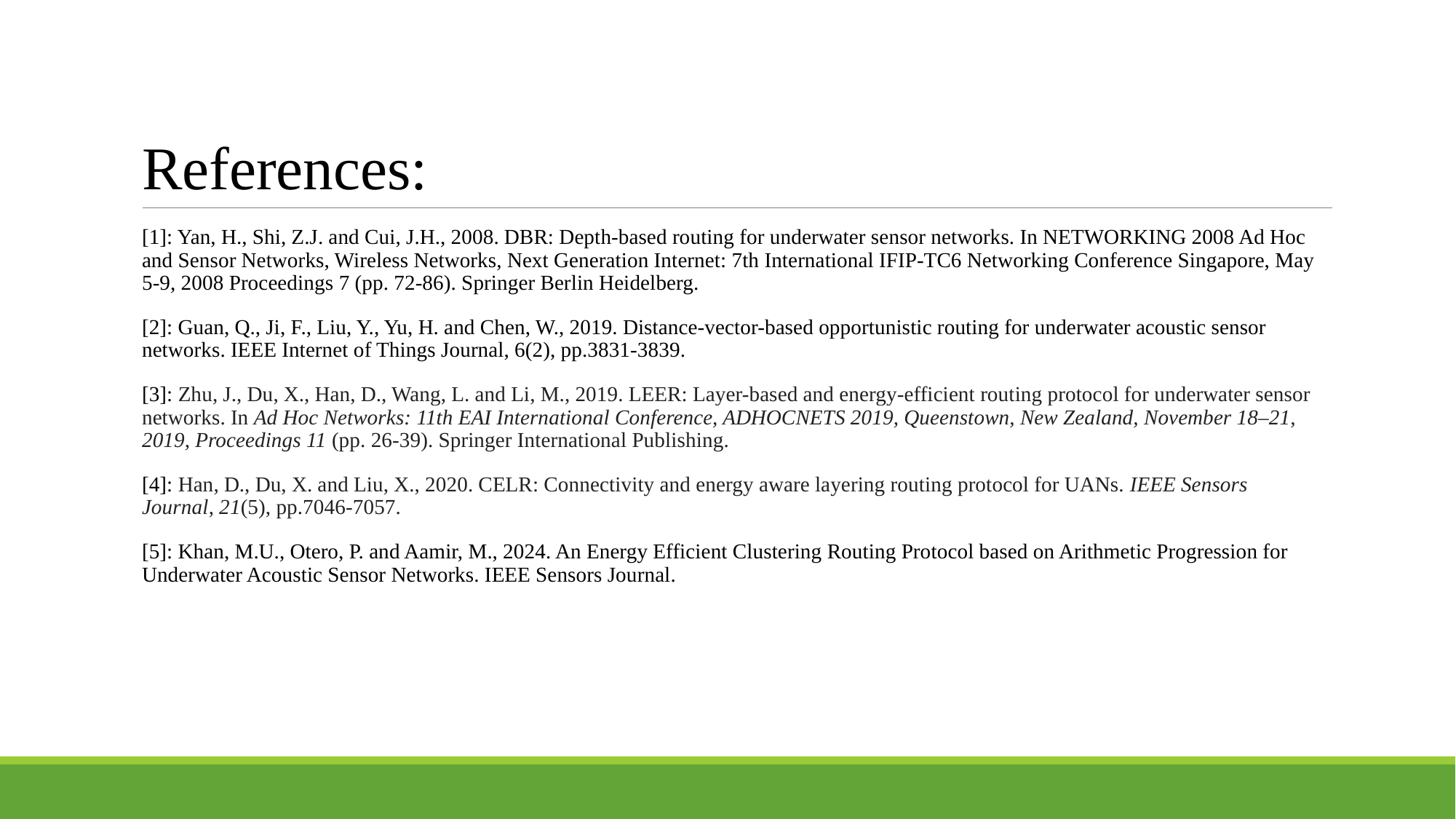

# References:
[1]: Yan, H., Shi, Z.J. and Cui, J.H., 2008. DBR: Depth-based routing for underwater sensor networks. In NETWORKING 2008 Ad Hoc and Sensor Networks, Wireless Networks, Next Generation Internet: 7th International IFIP-TC6 Networking Conference Singapore, May 5-9, 2008 Proceedings 7 (pp. 72-86). Springer Berlin Heidelberg.
[2]: Guan, Q., Ji, F., Liu, Y., Yu, H. and Chen, W., 2019. Distance-vector-based opportunistic routing for underwater acoustic sensor networks. IEEE Internet of Things Journal, 6(2), pp.3831-3839.
[3]: Zhu, J., Du, X., Han, D., Wang, L. and Li, M., 2019. LEER: Layer-based and energy-efficient routing protocol for underwater sensor networks. In Ad Hoc Networks: 11th EAI International Conference, ADHOCNETS 2019, Queenstown, New Zealand, November 18–21, 2019, Proceedings 11 (pp. 26-39). Springer International Publishing.
[4]: Han, D., Du, X. and Liu, X., 2020. CELR: Connectivity and energy aware layering routing protocol for UANs. IEEE Sensors Journal, 21(5), pp.7046-7057.
[5]: Khan, M.U., Otero, P. and Aamir, M., 2024. An Energy Efficient Clustering Routing Protocol based on Arithmetic Progression for Underwater Acoustic Sensor Networks. IEEE Sensors Journal.